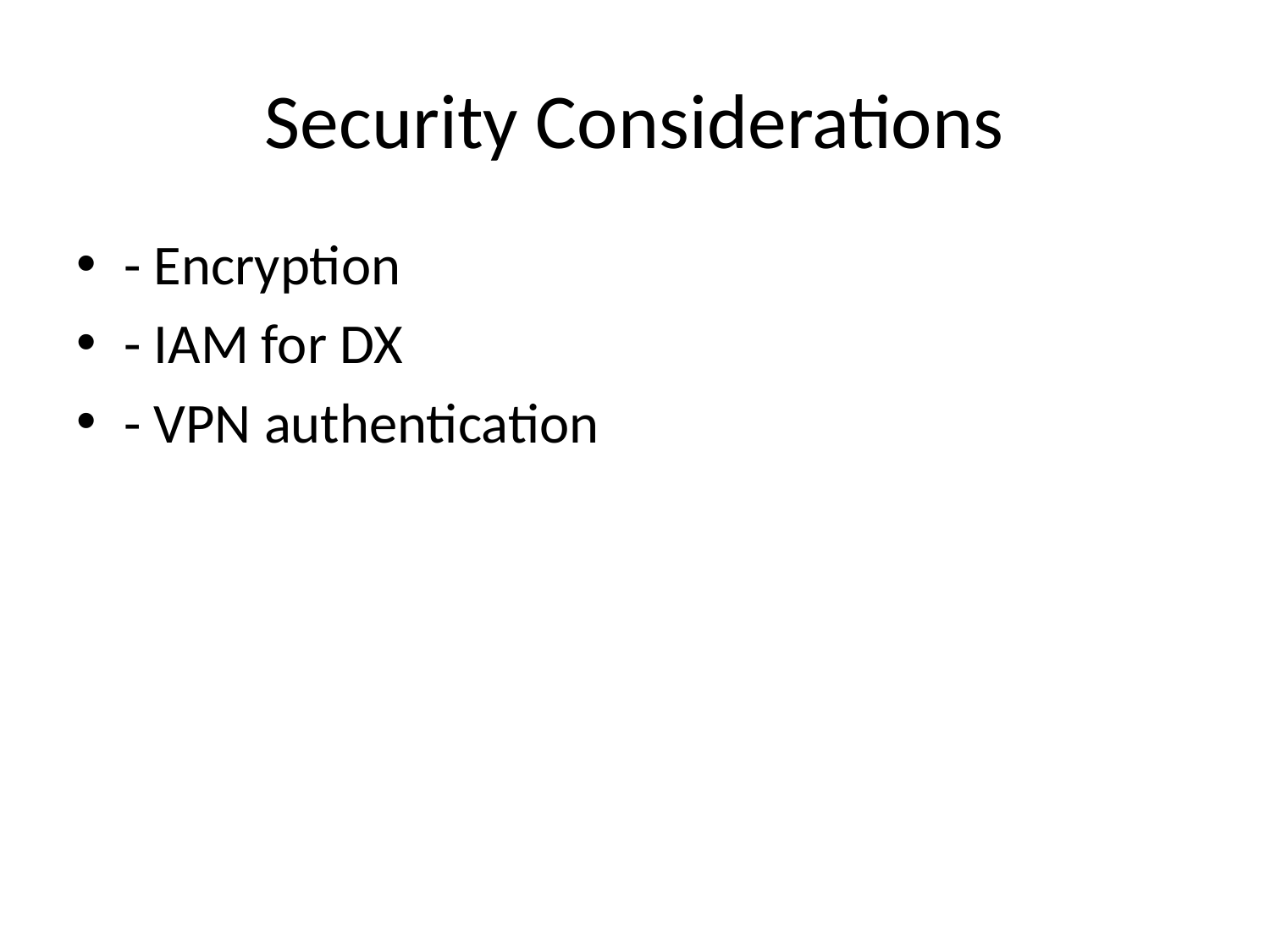

# Security Considerations
- Encryption
- IAM for DX
- VPN authentication